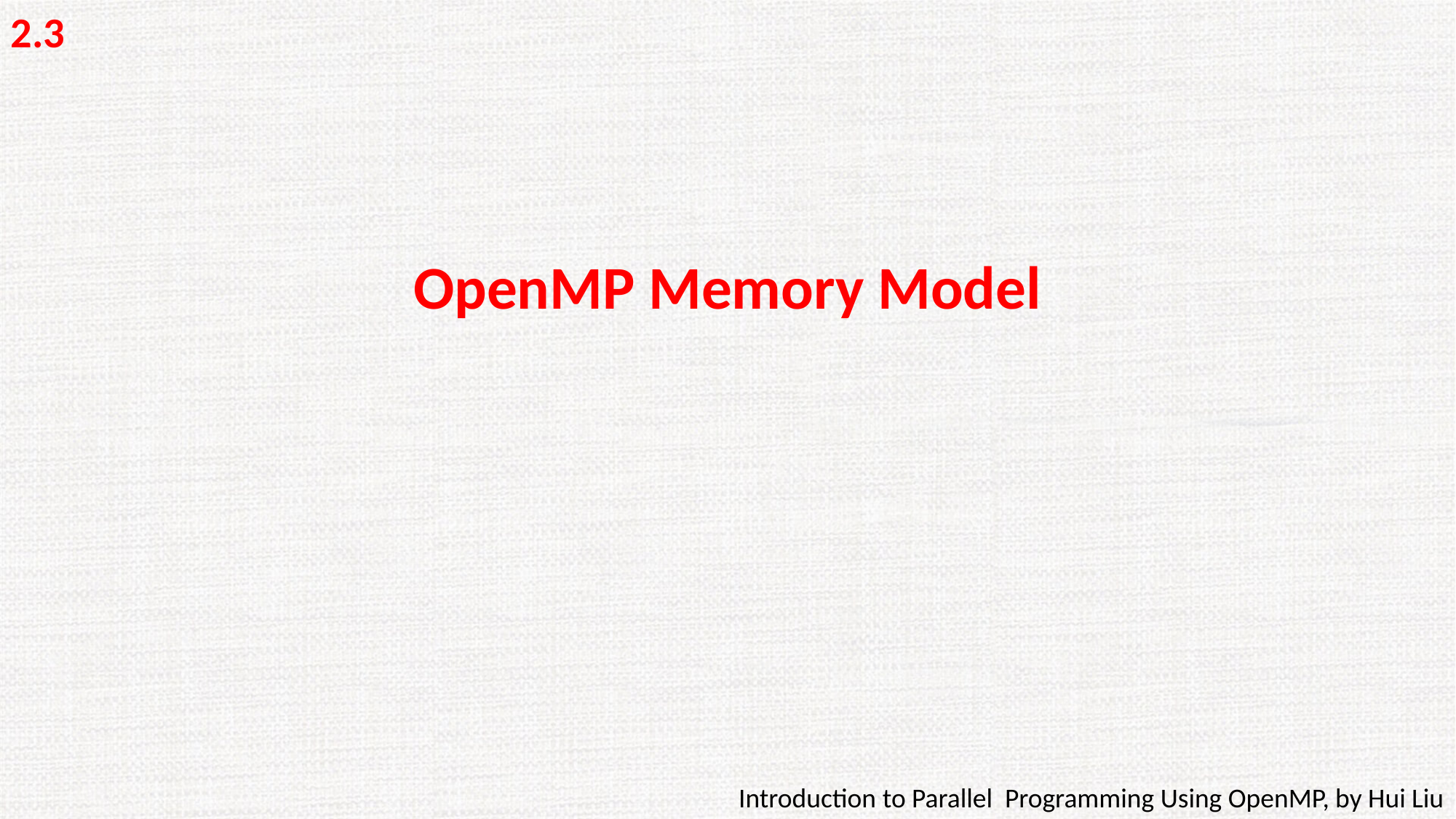

2.3
OpenMP Memory Model
Introduction to Parallel  Programming Using OpenMP, by Hui Liu